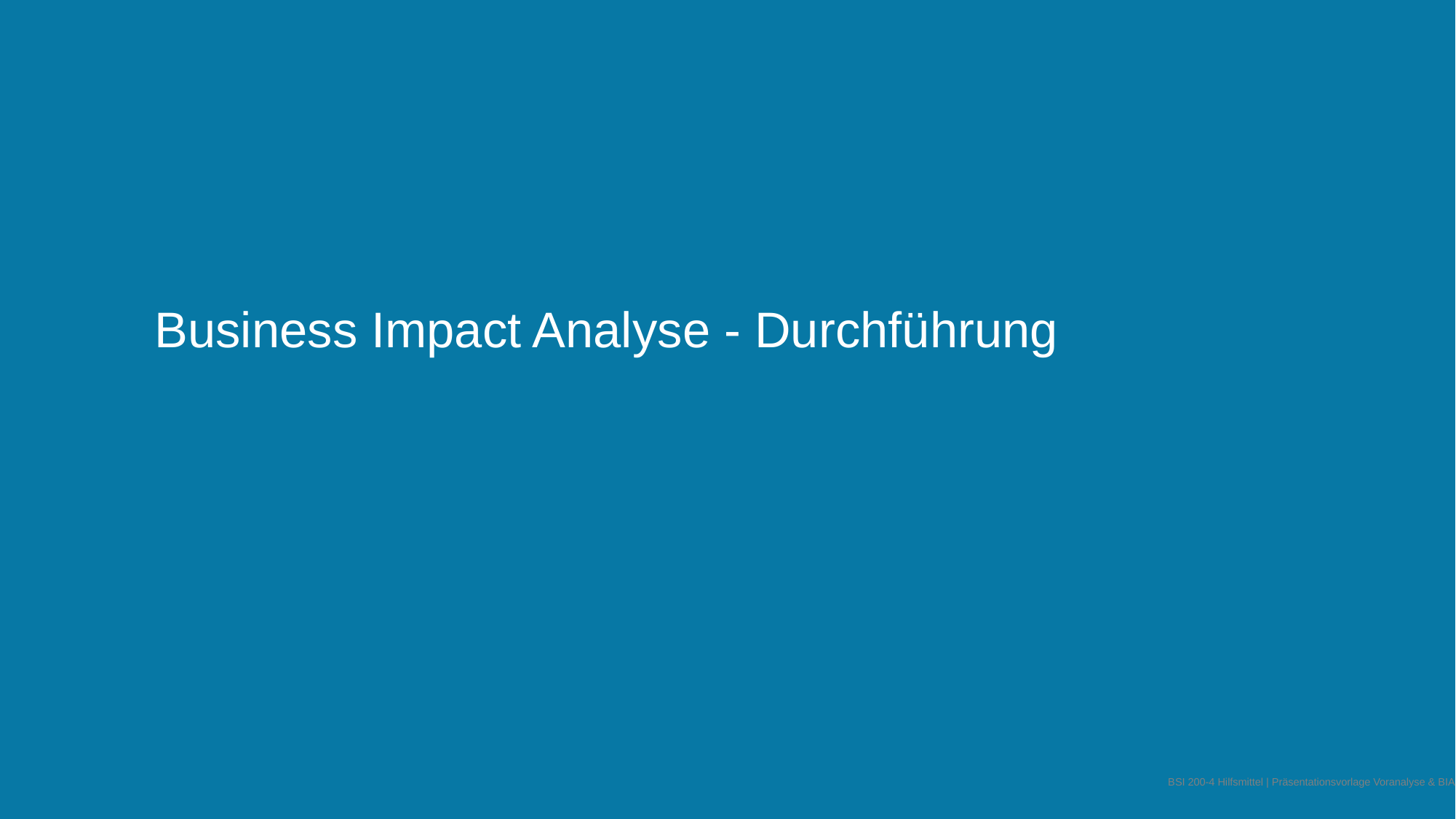

# Business Impact Analyse - Durchführung

BSI 200-4 Hilfsmittel | Präsentationsvorlage Voranalyse & BIA